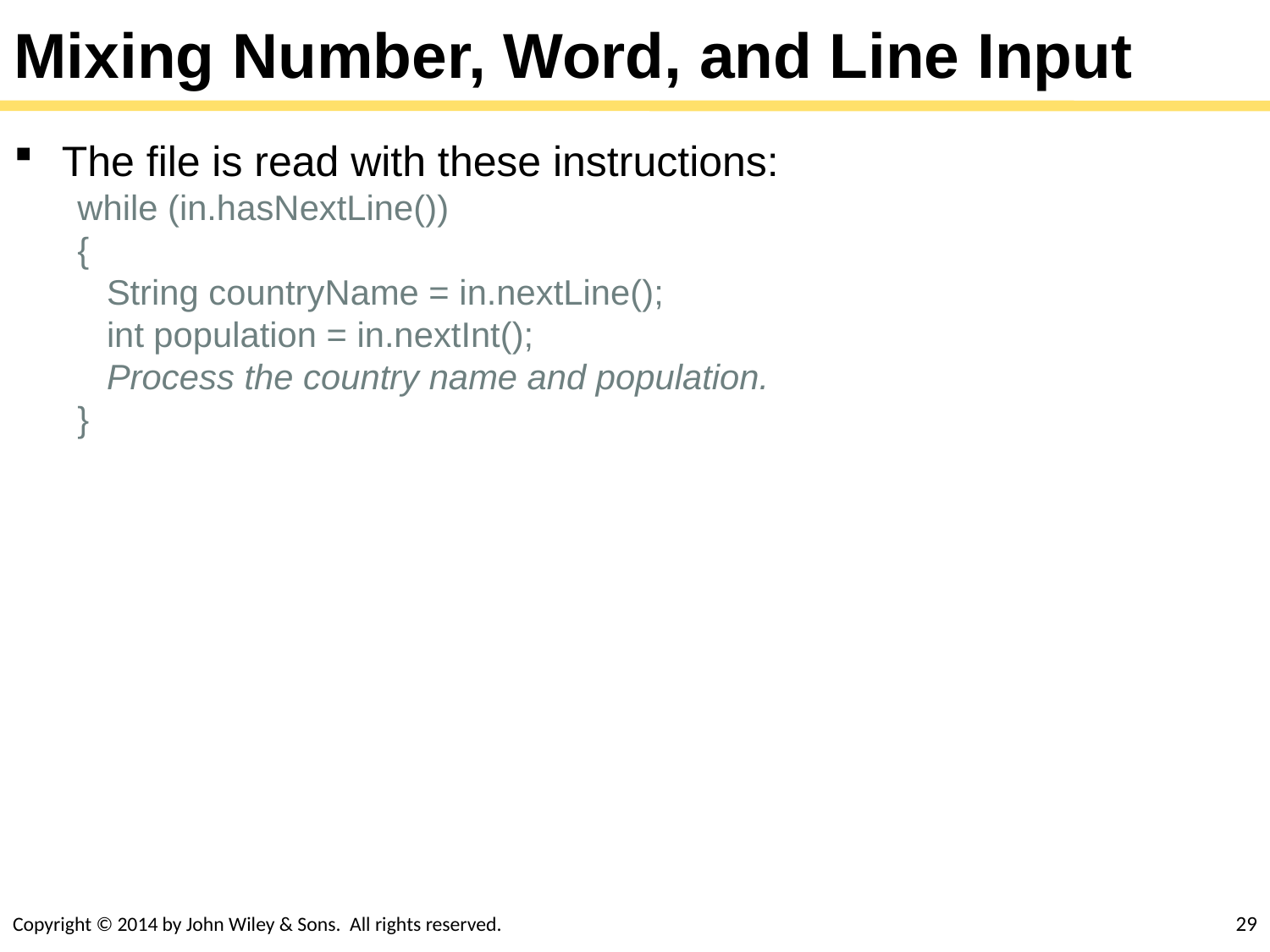

# Mixing Number, Word, and Line Input
The file is read with these instructions:
while (in.hasNextLine())
{
   String countryName = in.nextLine();
   int population = in.nextInt();
   Process the country name and population.
}